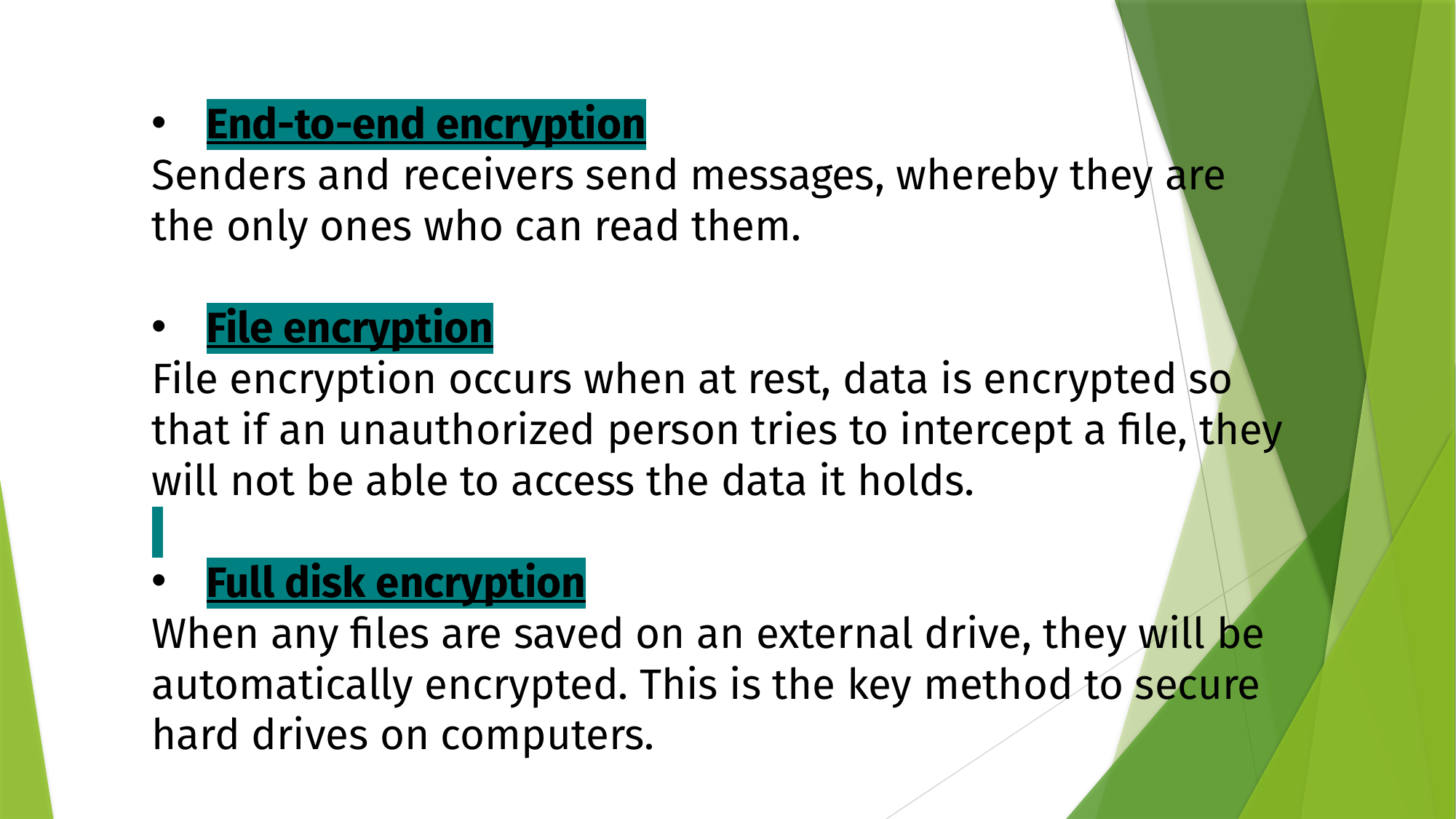

End-to-end encryption
Senders and receivers send messages, whereby they are the only ones who can read them.

File encryption
File encryption occurs when at rest, data is encrypted so that if an unauthorized person tries to intercept a file, they will not be able to access the data it holds.

Full disk encryption
When any files are saved on an external drive, they will be automatically encrypted. This is the key method to secure hard drives on computers.